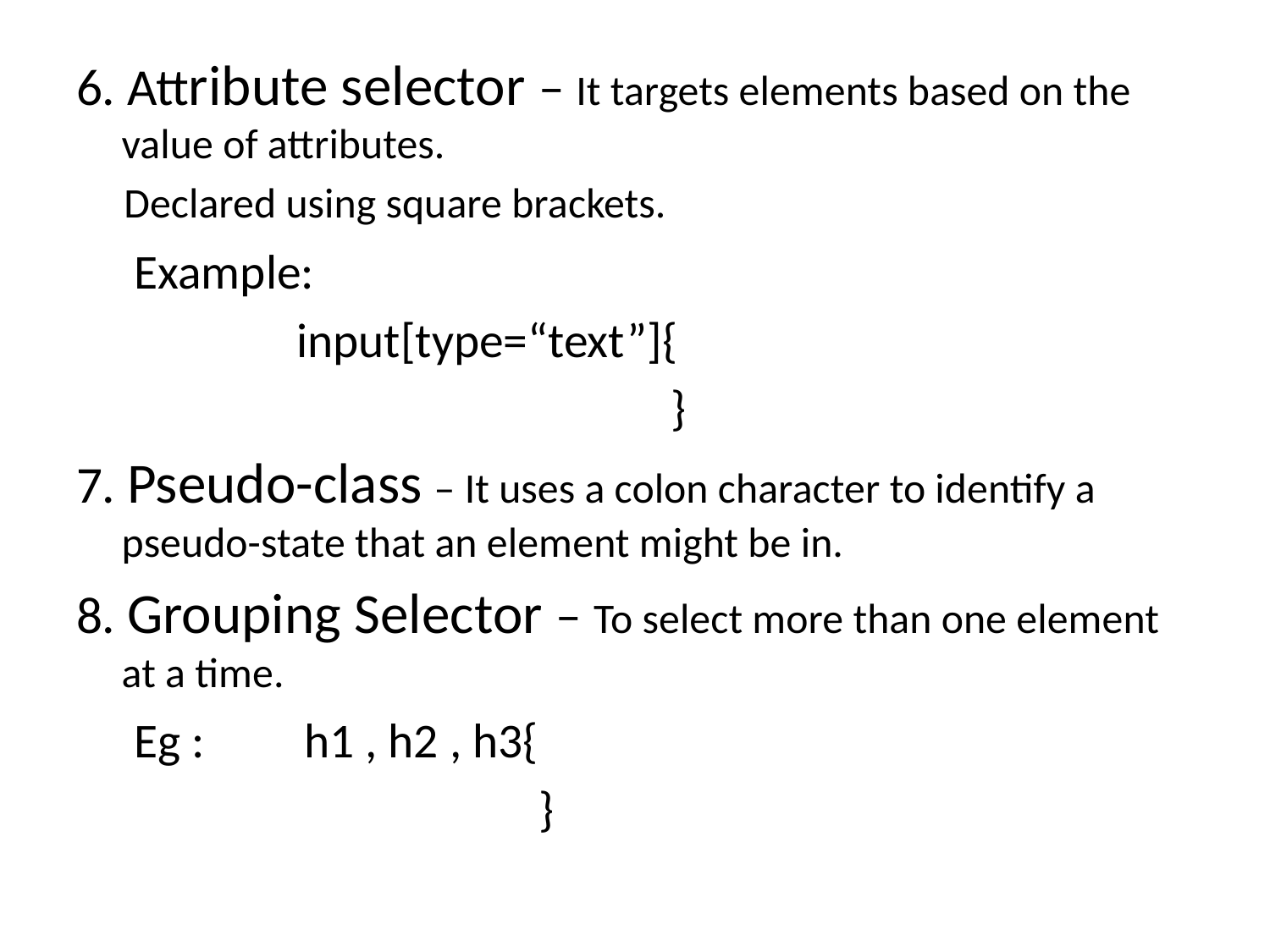

6. Attribute selector – It targets elements based on the value of attributes.
     Declared using square brackets.
     Example:
                    input[type=“text”]{
                                                      }
7. Pseudo-class – It uses a colon character to identify a pseudo-state that an element might be in.
8. Grouping Selector – To select more than one element at a time.
     Eg :         h1 , h2 , h3{
                                          }